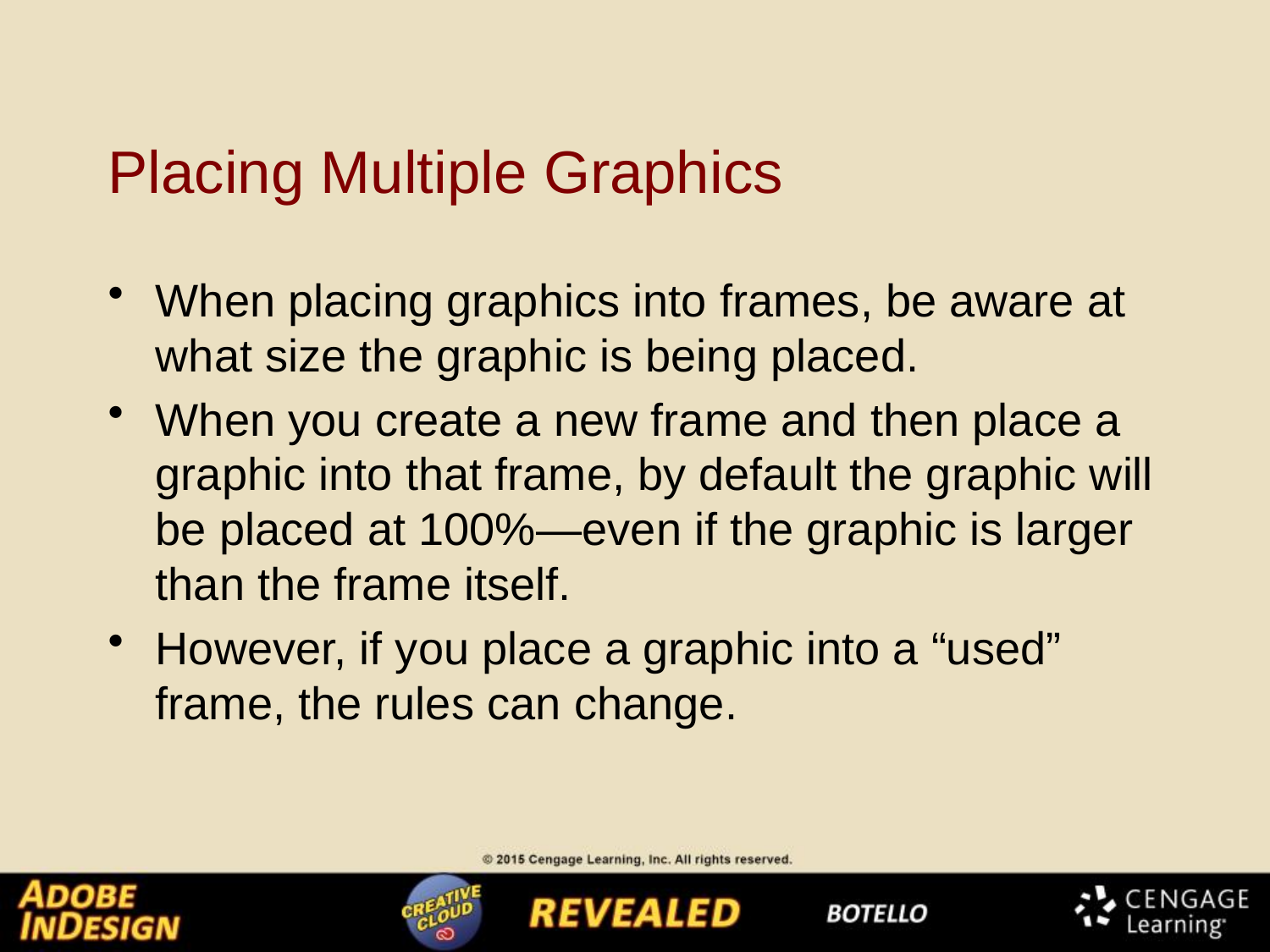

# Placing Multiple Graphics
When placing graphics into frames, be aware at what size the graphic is being placed.
When you create a new frame and then place a graphic into that frame, by default the graphic will be placed at 100%—even if the graphic is larger than the frame itself.
However, if you place a graphic into a “used” frame, the rules can change.